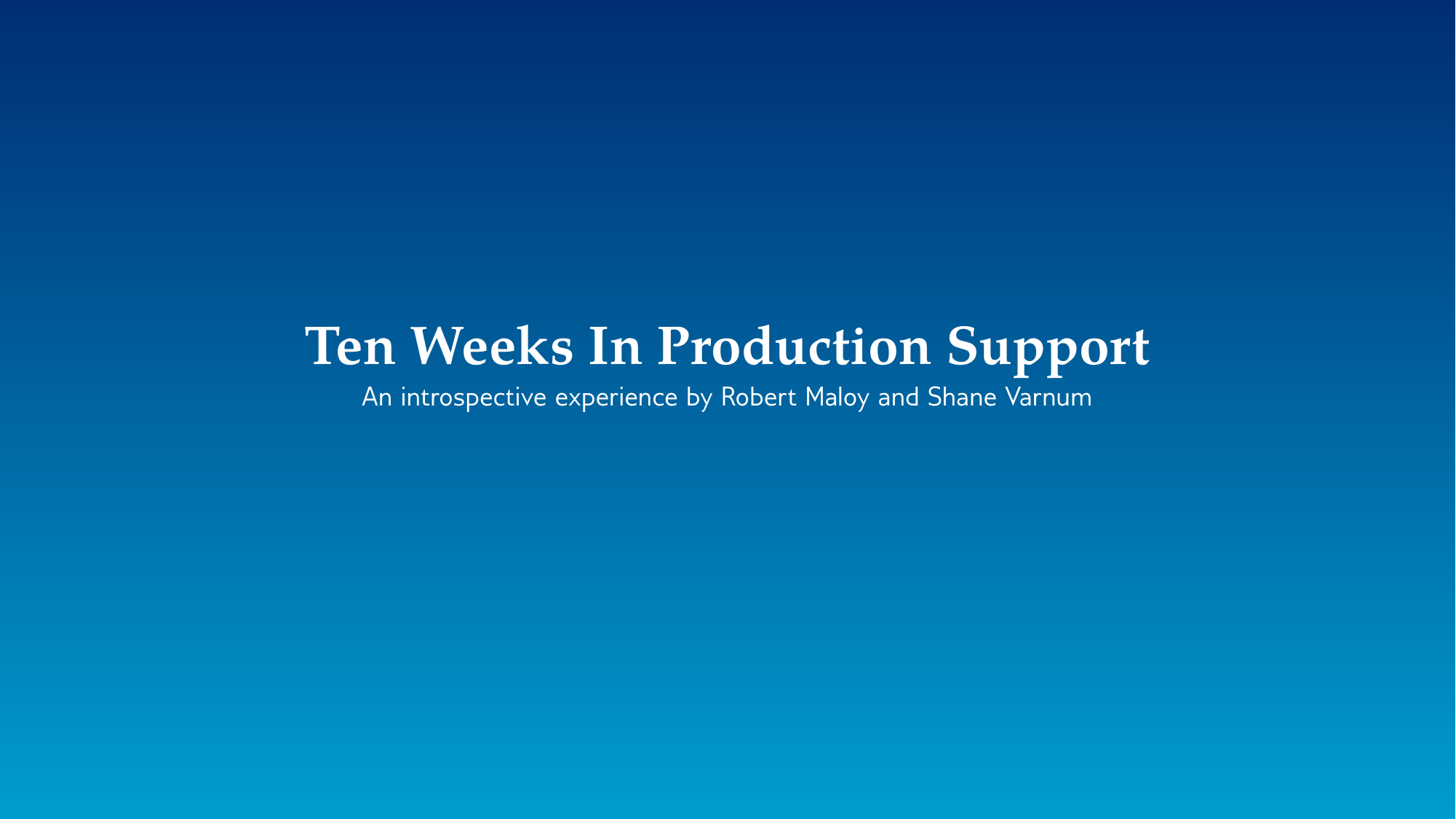

# Ten Weeks In Production Support
An introspective experience by Robert Maloy and Shane Varnum